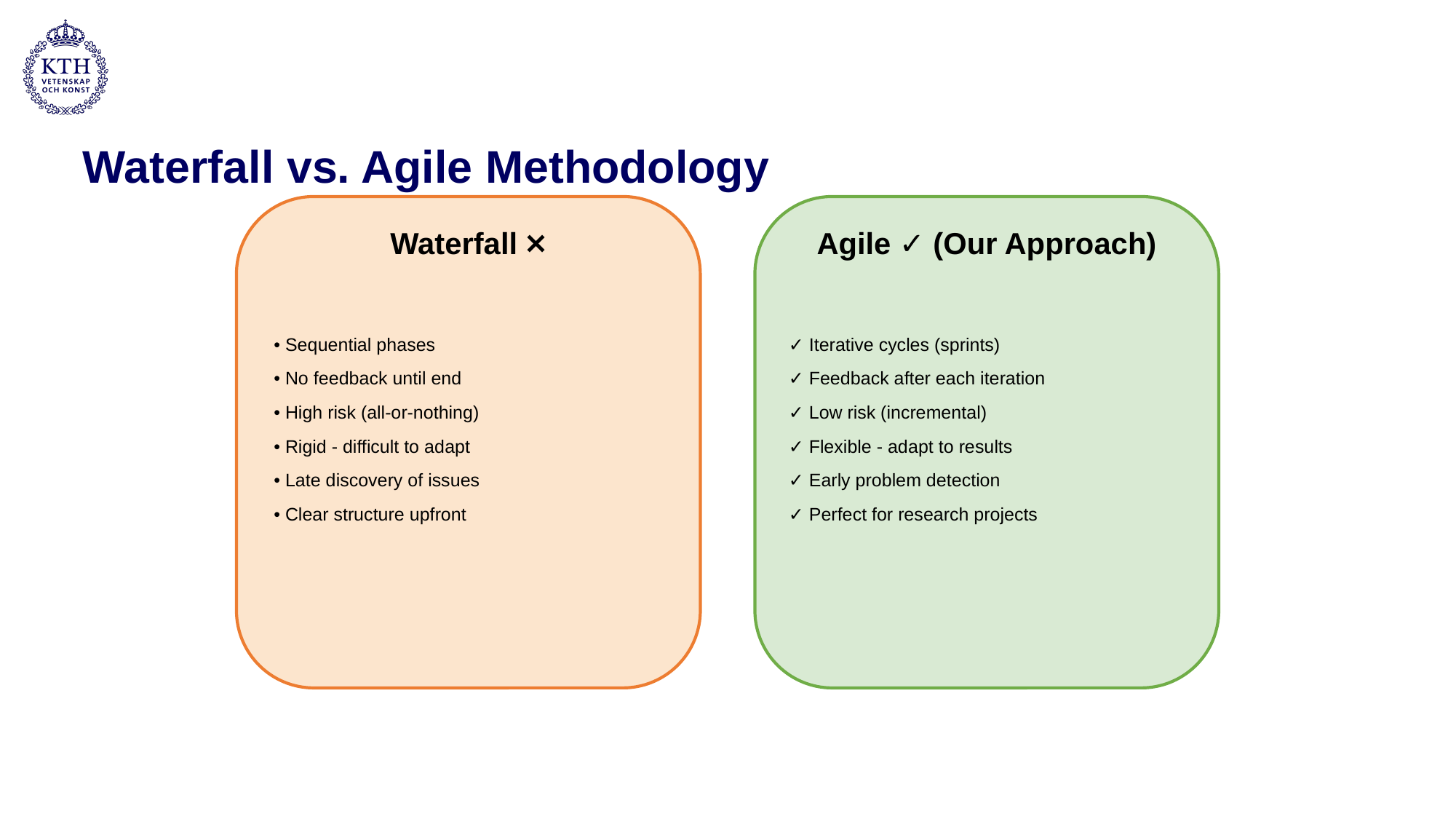

# Waterfall vs. Agile Methodology

Waterfall ❌
Agile ✓ (Our Approach)

• Sequential phases
• No feedback until end
• High risk (all-or-nothing)
• Rigid - difficult to adapt
• Late discovery of issues
• Clear structure upfront

✓ Iterative cycles (sprints)
✓ Feedback after each iteration
✓ Low risk (incremental)
✓ Flexible - adapt to results
✓ Early problem detection
✓ Perfect for research projects